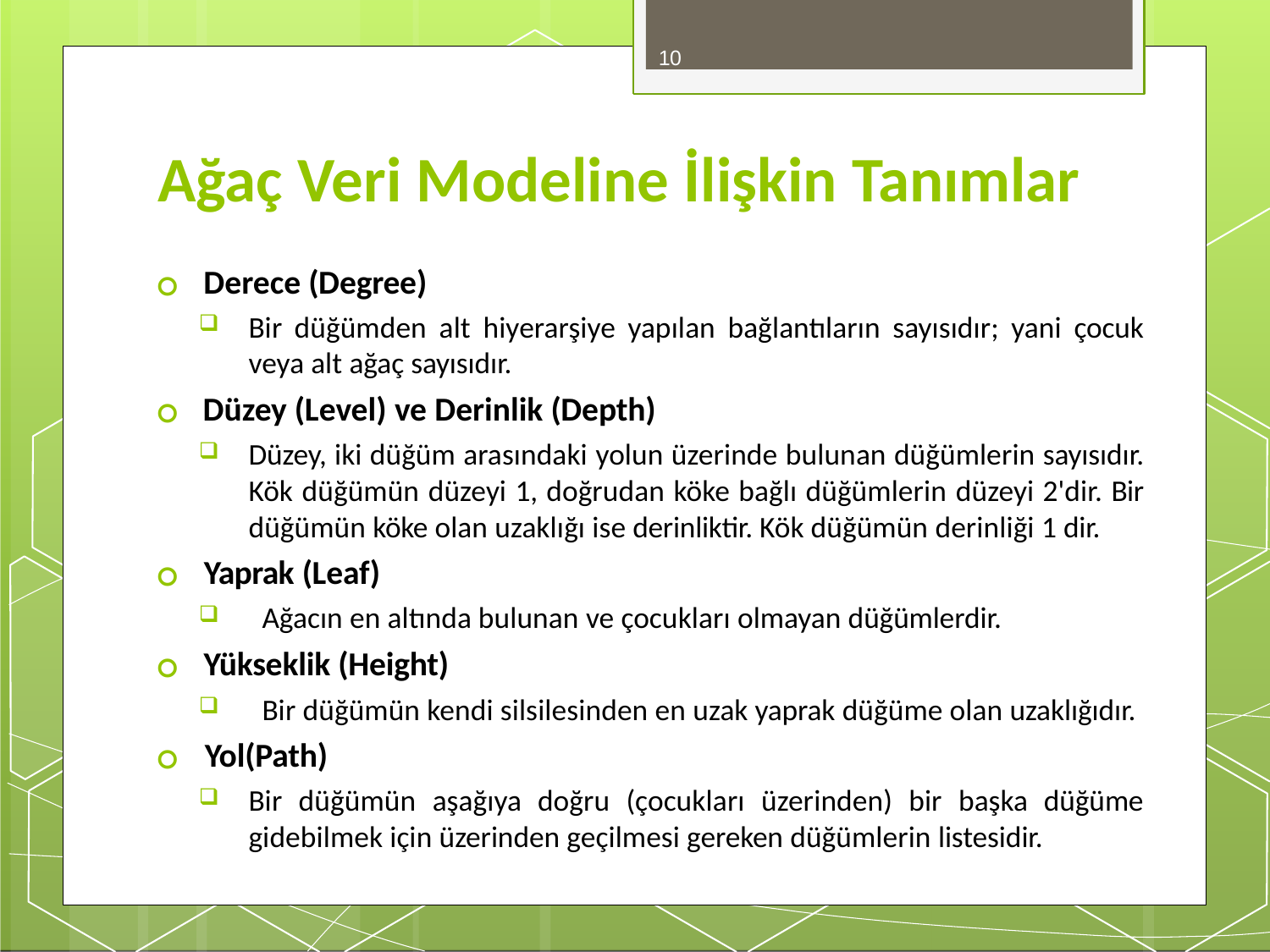

10
# Ağaç Veri Modeline İlişkin Tanımlar
🞇  Derece (Degree)
Bir düğümden alt hiyerarşiye yapılan bağlantıların sayısıdır; yani çocuk veya alt ağaç sayısıdır.
🞇  Düzey (Level) ve Derinlik (Depth)
Düzey, iki düğüm arasındaki yolun üzerinde bulunan düğümlerin sayısıdır. Kök düğümün düzeyi 1, doğrudan köke bağlı düğümlerin düzeyi 2'dir. Bir düğümün köke olan uzaklığı ise derinliktir. Kök düğümün derinliği 1 dir.
🞇  Yaprak (Leaf)
Ağacın en altında bulunan ve çocukları olmayan düğümlerdir.
🞇  Yükseklik (Height)
Bir düğümün kendi silsilesinden en uzak yaprak düğüme olan uzaklığıdır.
🞇  Yol(Path)
Bir  düğümün  aşağıya doğru  (çocukları  üzerinden)  bir  başka düğüme gidebilmek için üzerinden geçilmesi gereken düğümlerin listesidir.